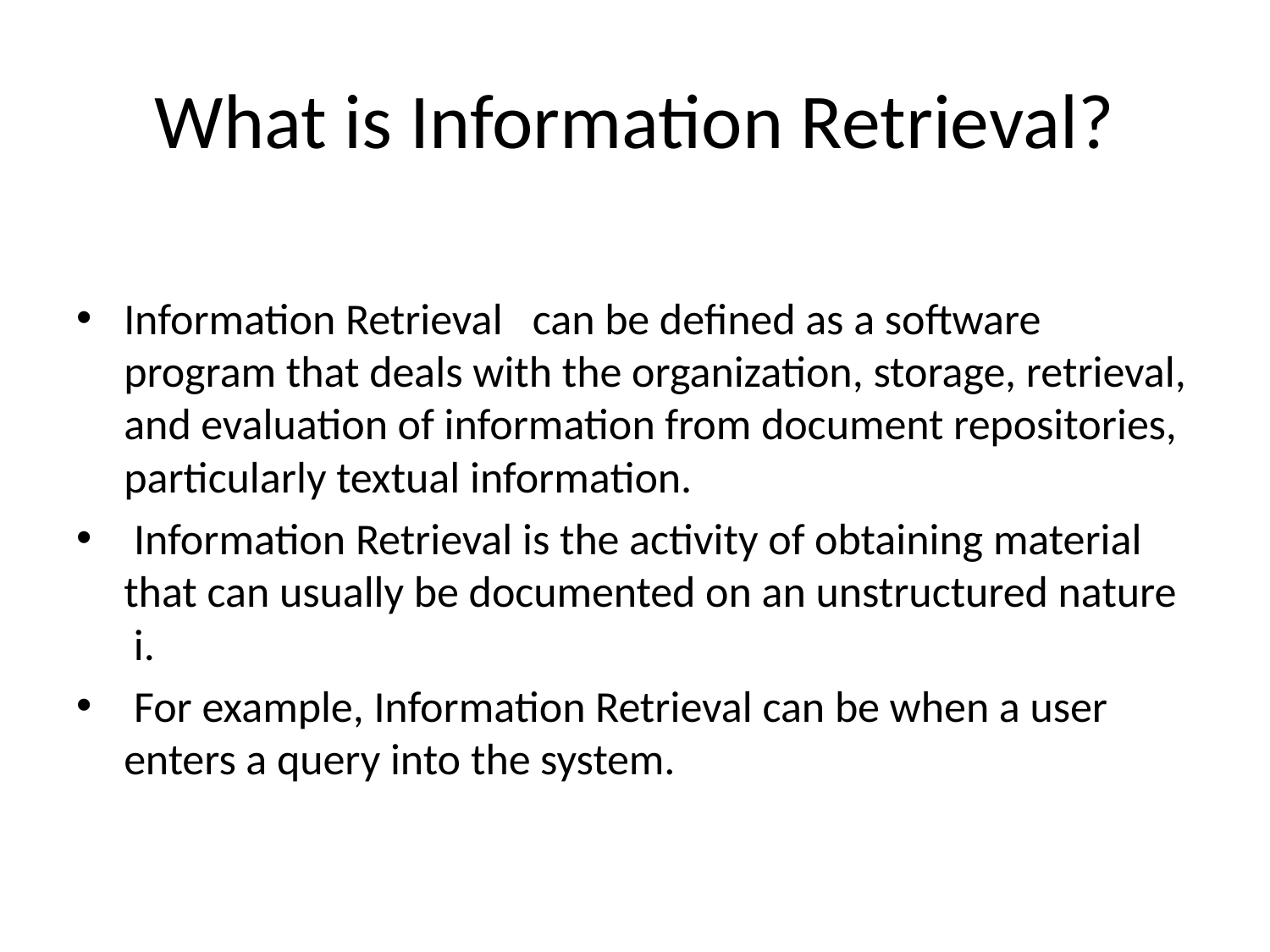

# What is Information Retrieval?

Information Retrieval   can be defined as a software program that deals with the organization, storage, retrieval, and evaluation of information from document repositories, particularly textual information.
 Information Retrieval is the activity of obtaining material that can usually be documented on an unstructured nature   i.
 For example, Information Retrieval can be when a user enters a query into the system.